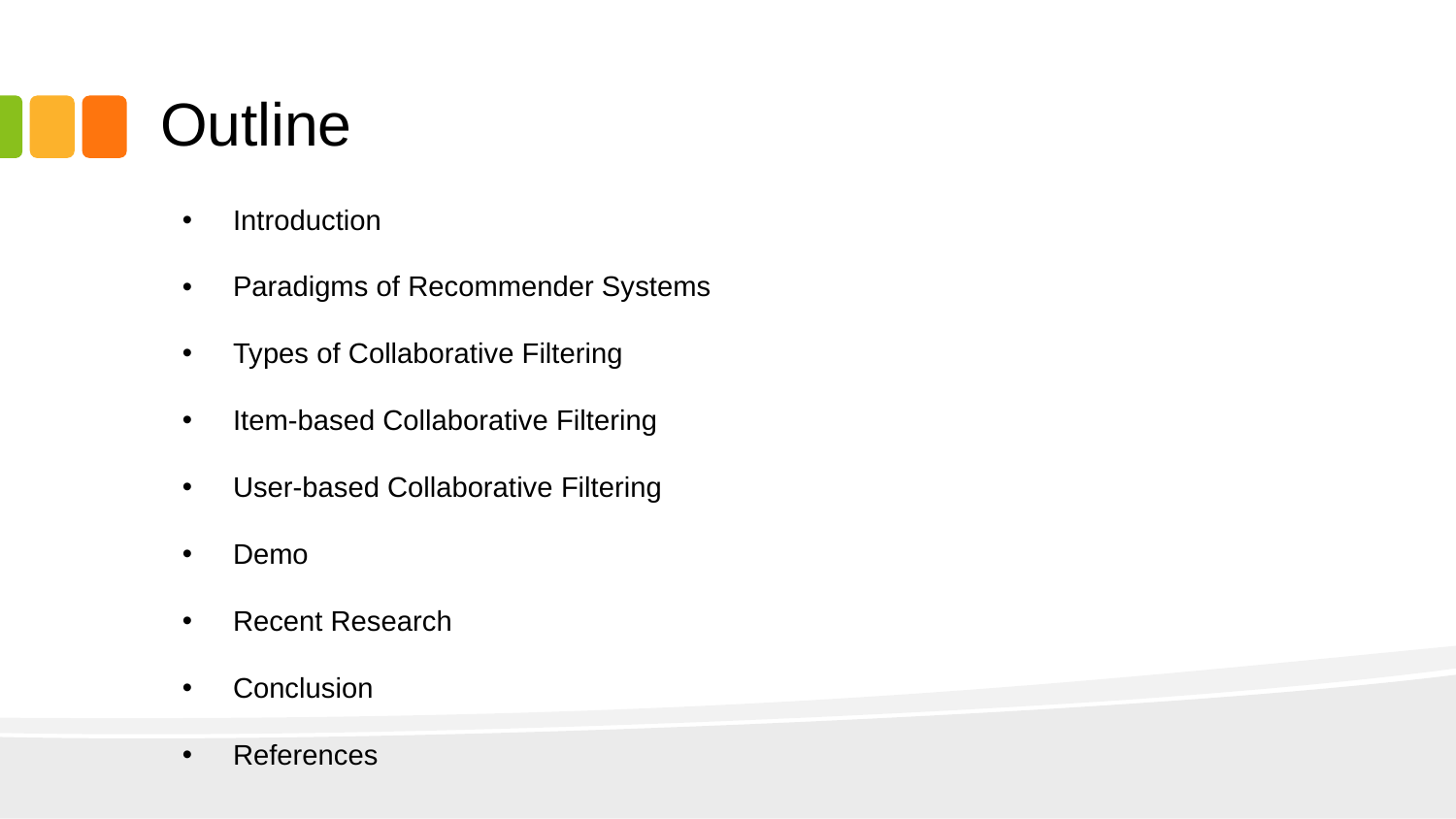

# Outline
Introduction
Paradigms of Recommender Systems
Types of Collaborative Filtering
Item-based Collaborative Filtering
User-based Collaborative Filtering
Demo
Recent Research
Conclusion
References